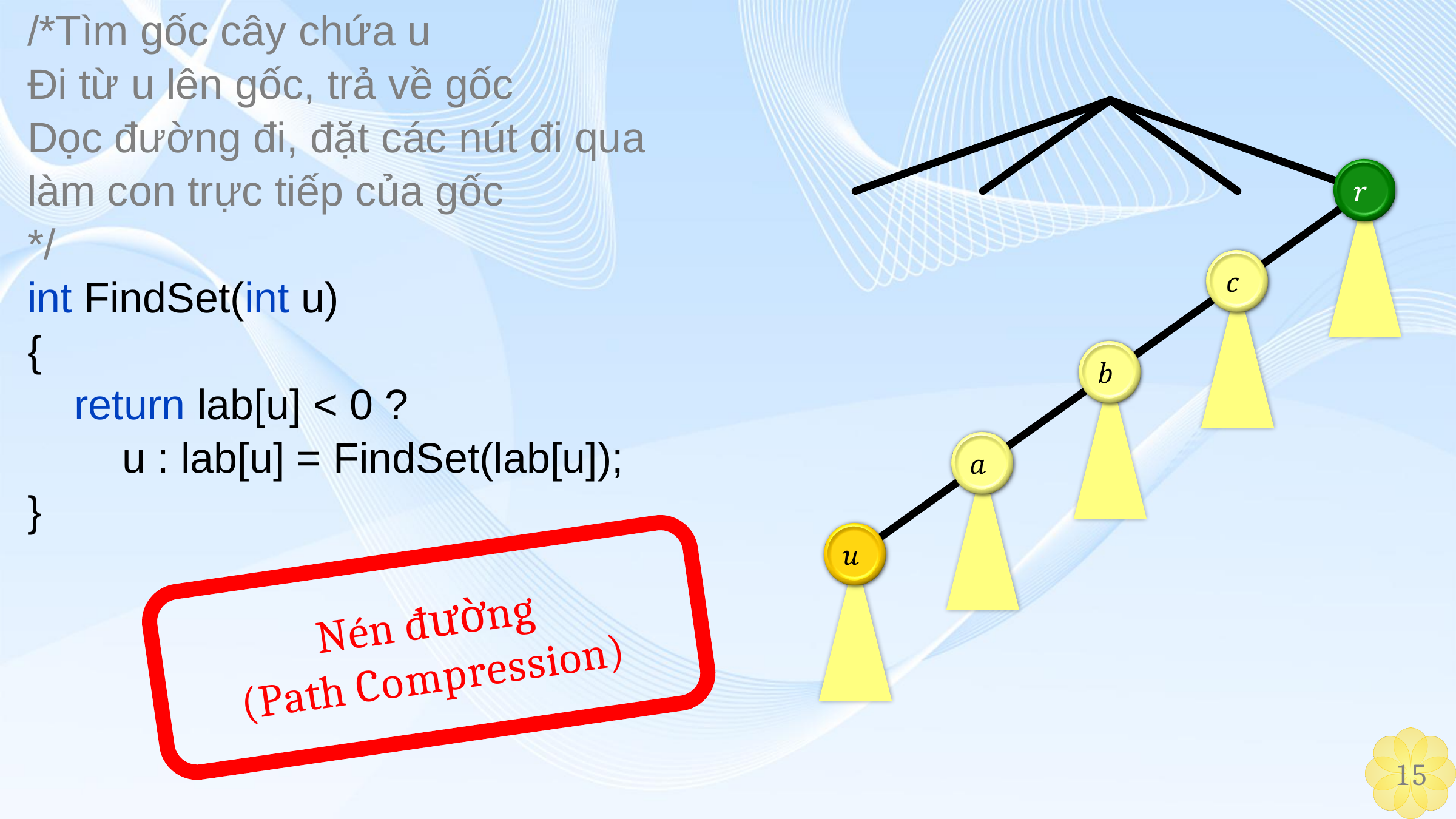

/*Tìm gốc cây chứa u
Đi từ u lên gốc, trả về gốc
Dọc đường đi, đặt các nút đi qua
làm con trực tiếp của gốc
*/
int FindSet(int u)
{
    return lab[u] < 0 ?
        u : lab[u] = FindSet(lab[u]);
}

Nén đường
(Path Compression)
15